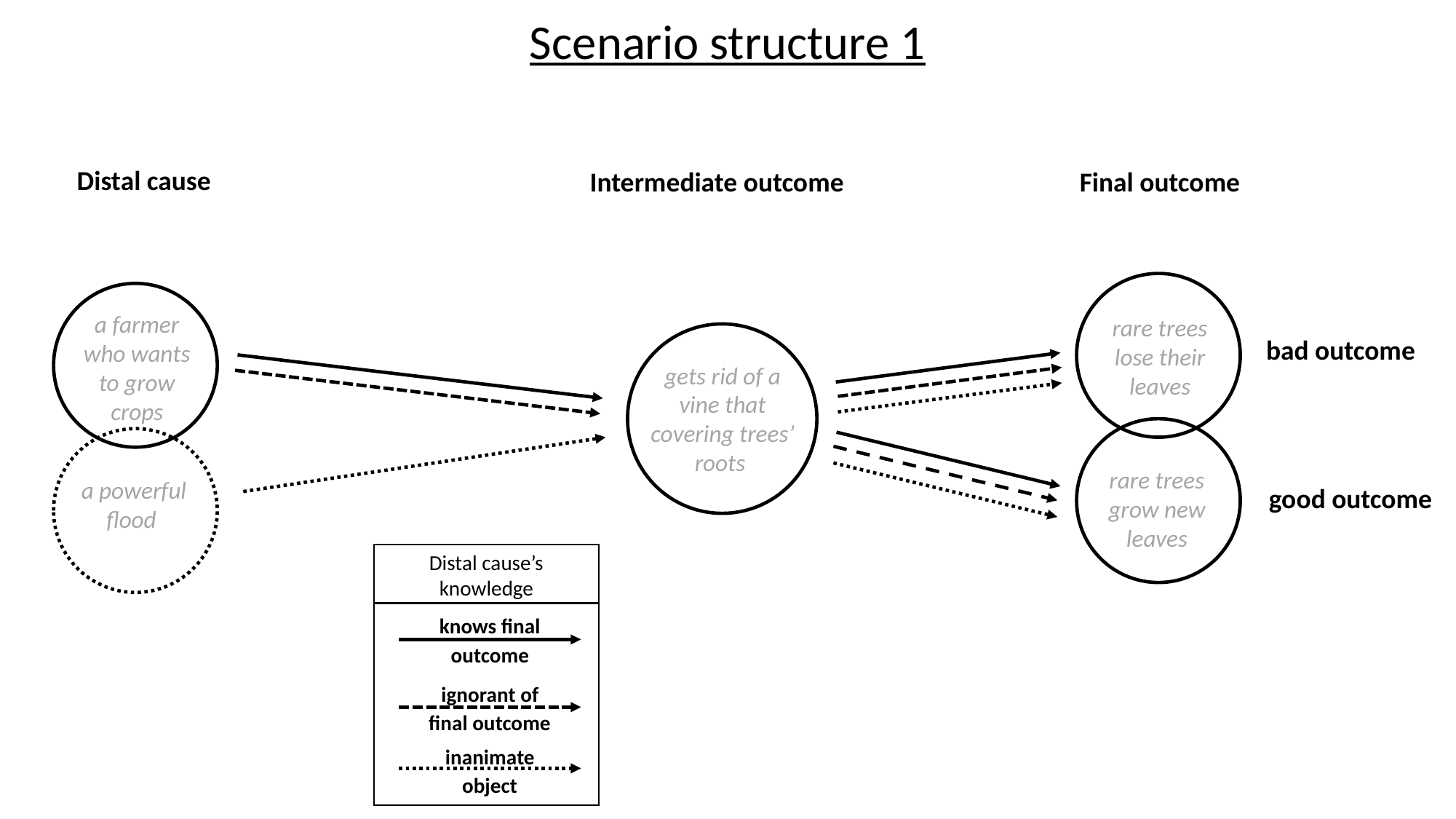

Scenario structure 1
Distal cause
Final outcome
Intermediate outcome

rare trees lose their leaves

a farmer who wants to grow crops

gets rid of a vine that covering trees’ roots
bad outcome

rare trees grow new leaves

a powerful flood
good outcome
Distal cause’s knowledge

knows final outcome
ignorant of
final outcome
inanimate
object